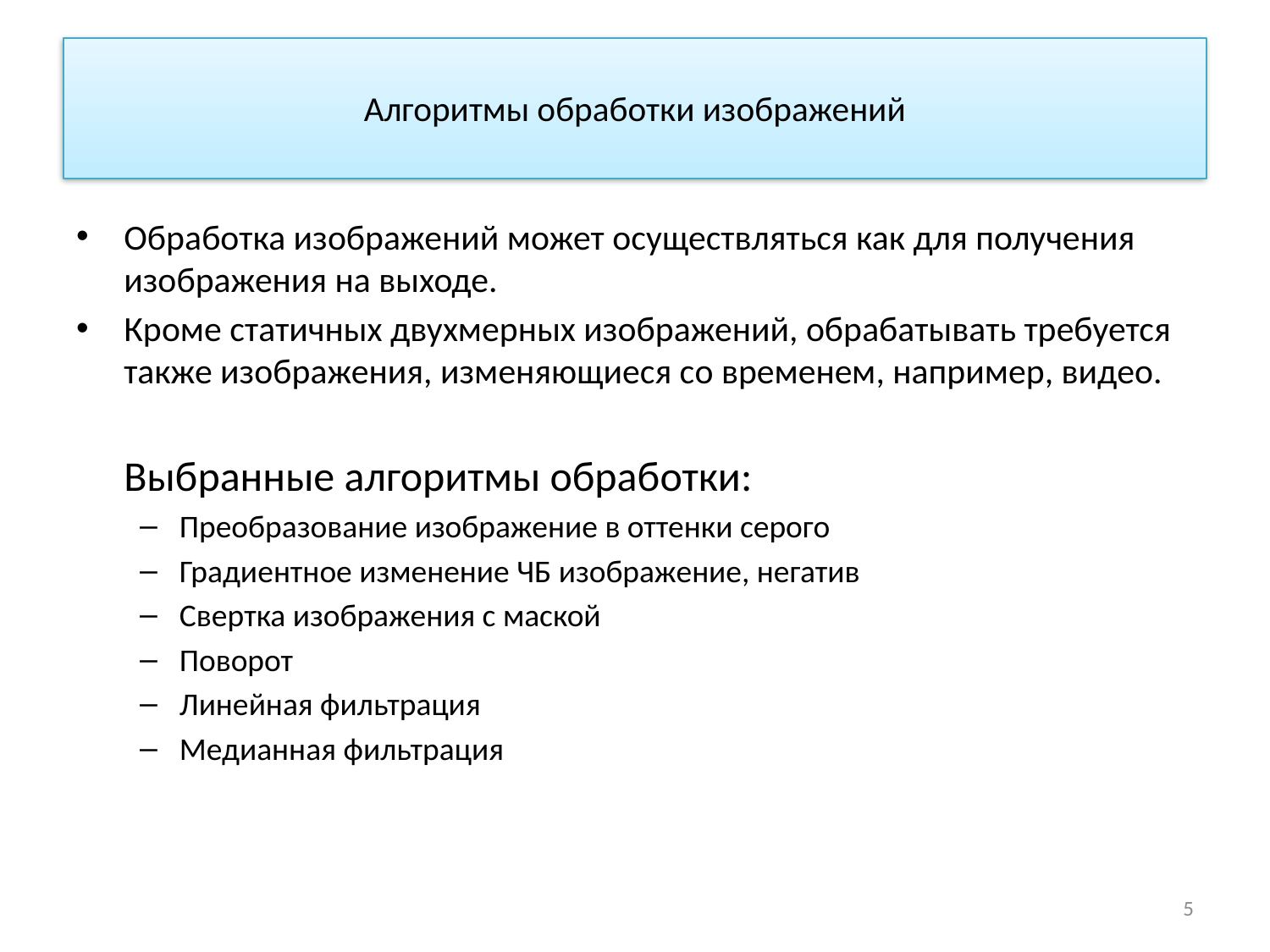

# Алгоритмы обработки изображений
Обработка изображений может осуществляться как для получения изображения на выходе.
Кроме статичных двухмерных изображений, обрабатывать требуется также изображения, изменяющиеся со временем, например, видео.

	Выбранные алгоритмы обработки:
Преобразование изображение в оттенки серого
Градиентное изменение ЧБ изображение, негатив
Свертка изображения с маской
Поворот
Линейная фильтрация
Медианная фильтрация

5